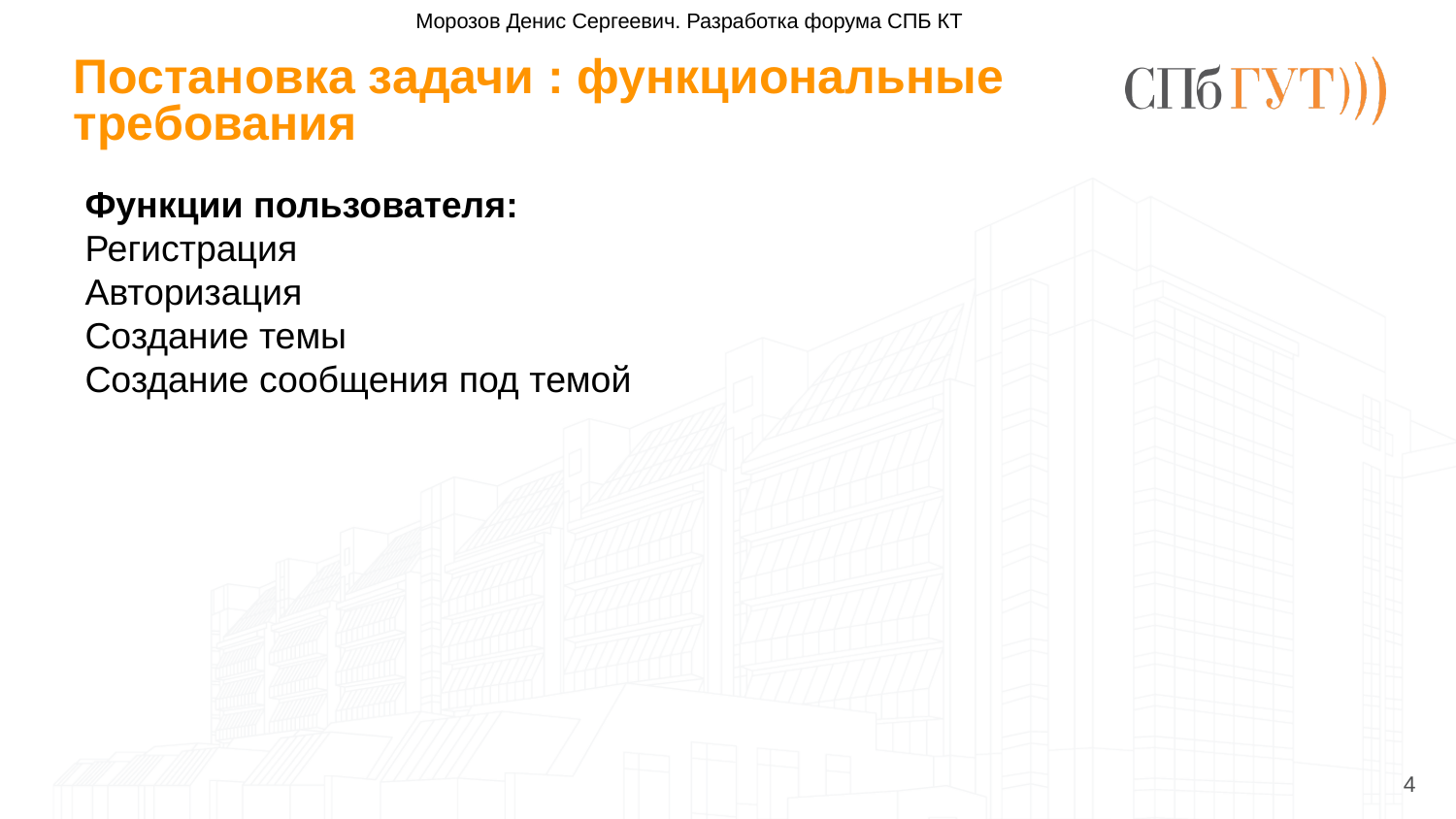

Морозов Денис Сергеевич. Разработка форума СПБ КТ
# Постановка задачи : функциональные требования
Функции пользователя:
Регистрация
Авторизация
Создание темы
Создание сообщения под темой
4